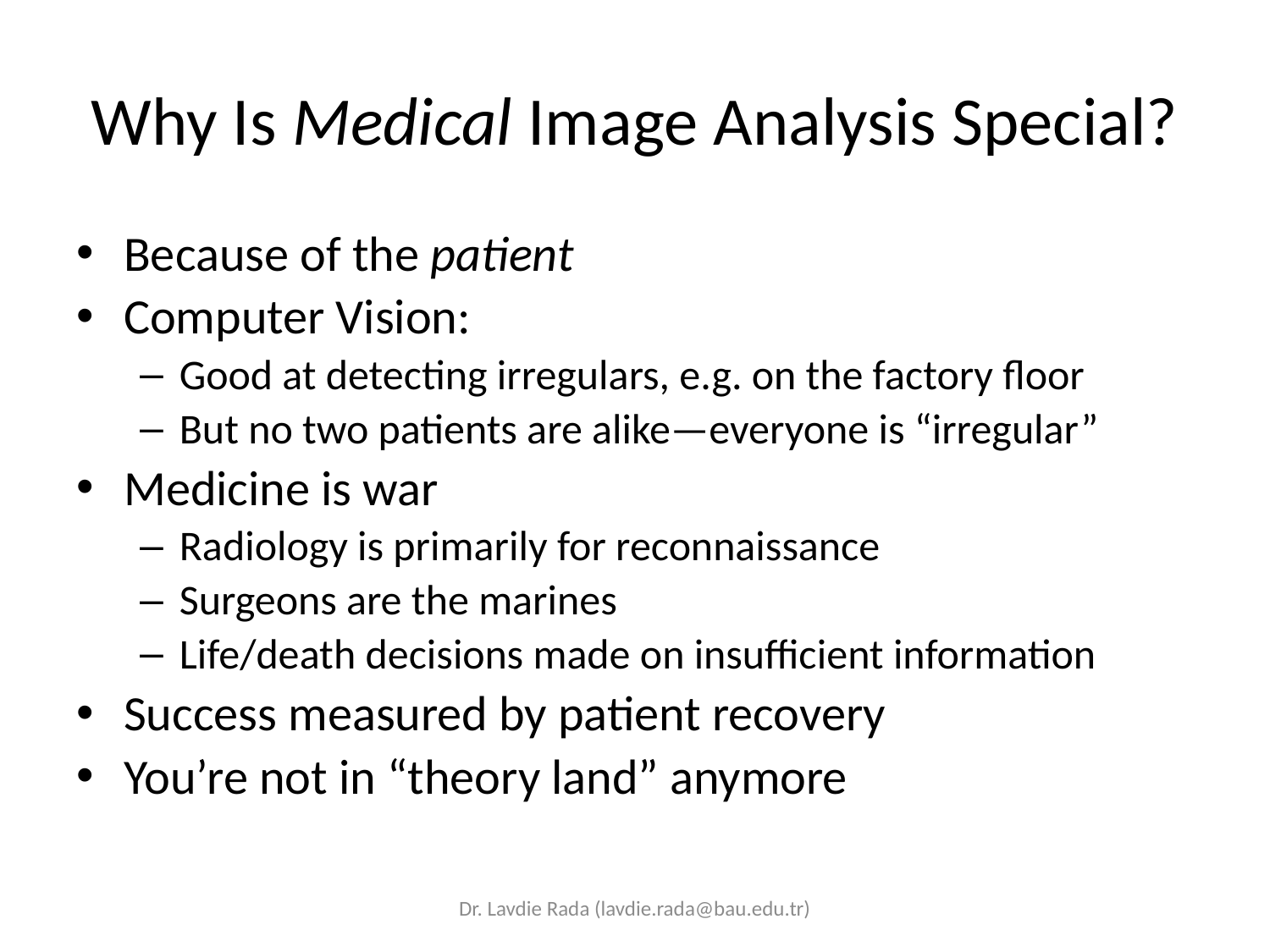

# Why Is Medical Image Analysis Special?
Because of the patient
Computer Vision:
Good at detecting irregulars, e.g. on the factory floor
But no two patients are alike—everyone is “irregular”
Medicine is war
Radiology is primarily for reconnaissance
Surgeons are the marines
Life/death decisions made on insufficient information
Success measured by patient recovery
You’re not in “theory land” anymore
Dr. Lavdie Rada (lavdie.rada@bau.edu.tr)